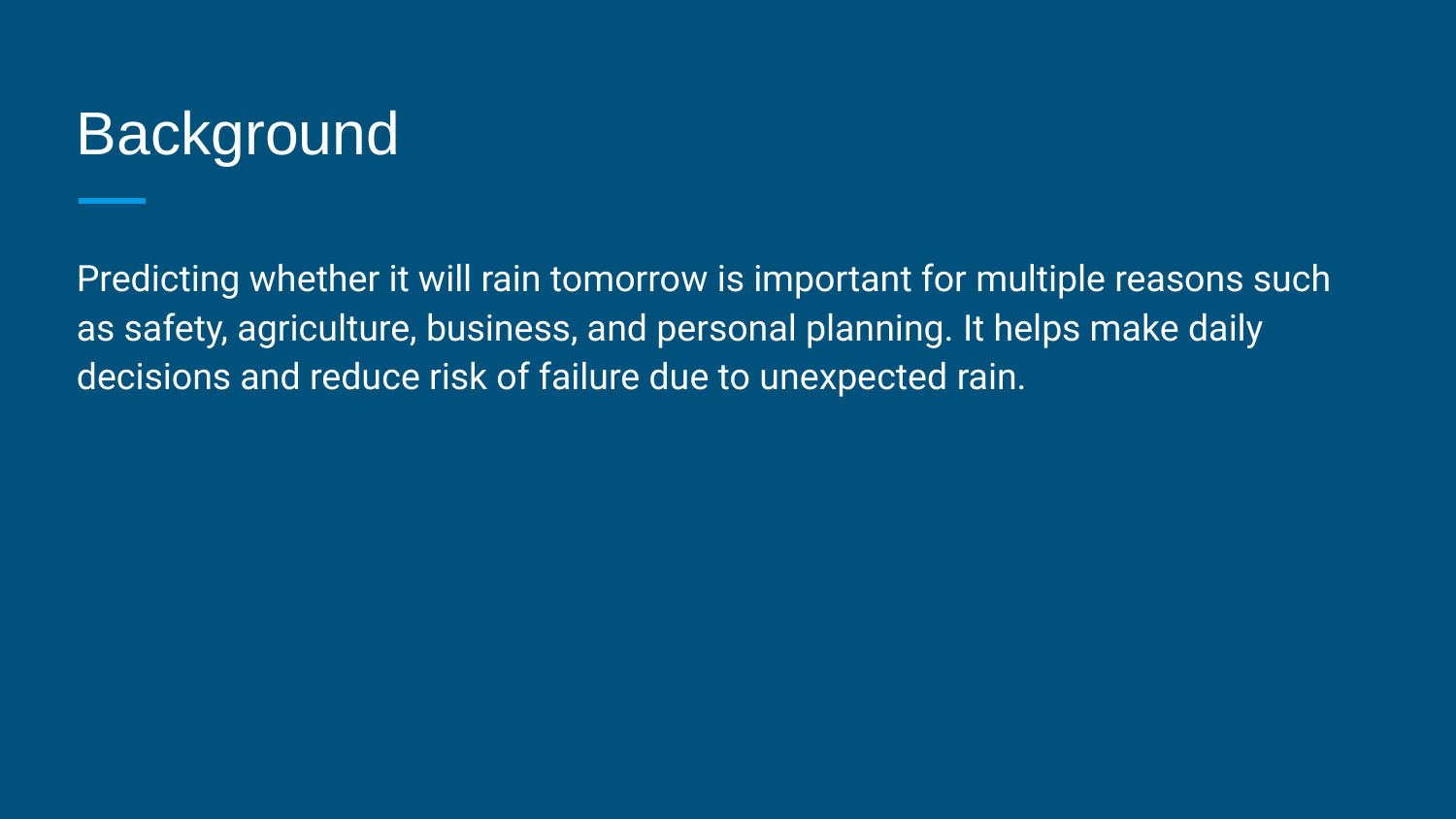

# Background
Predicting whether it will rain tomorrow is important for multiple reasons such as safety, agriculture, business, and personal planning. It helps make daily decisions and reduce risk of failure due to unexpected rain.